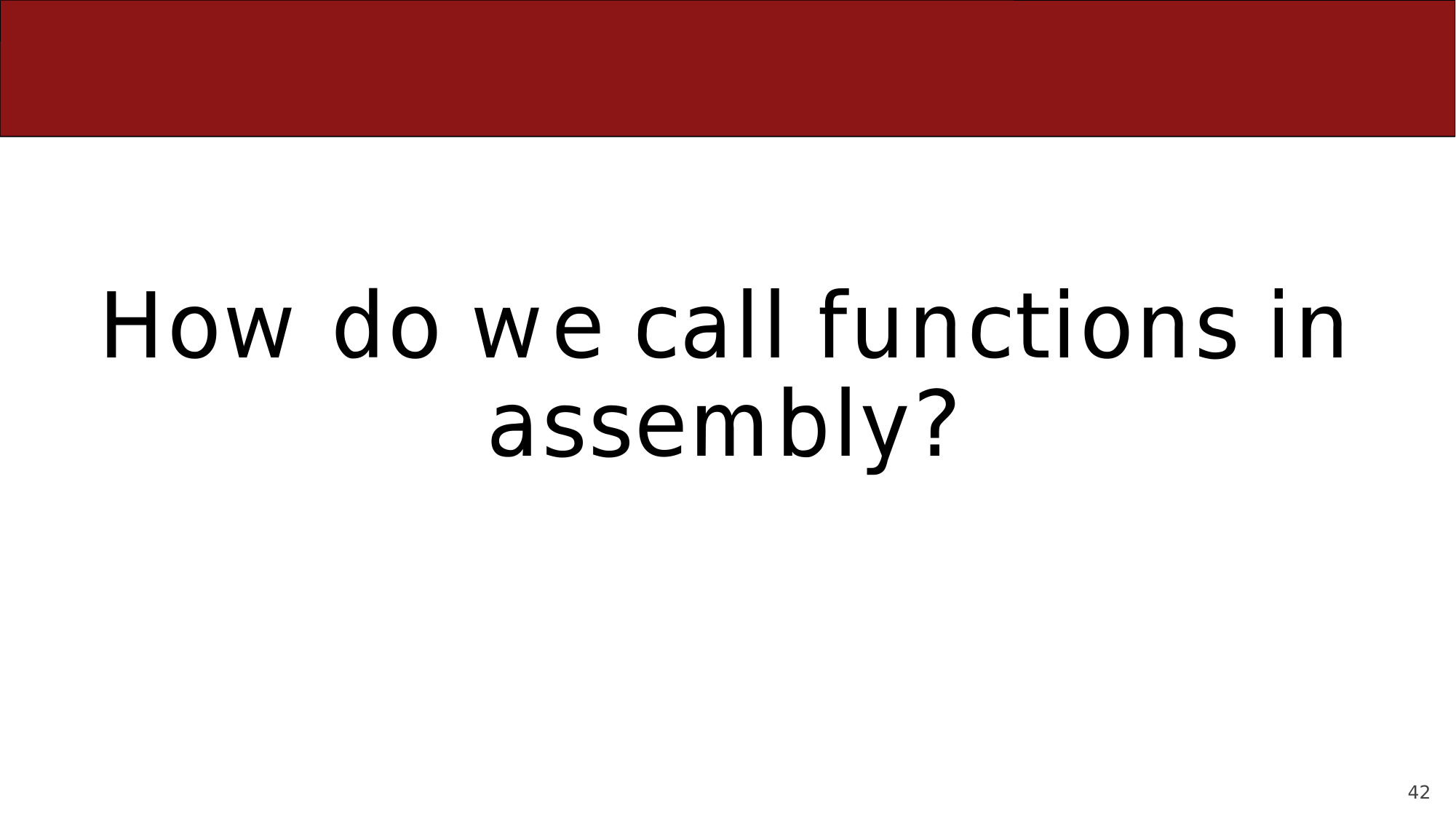

# How do we call functions in assembly?